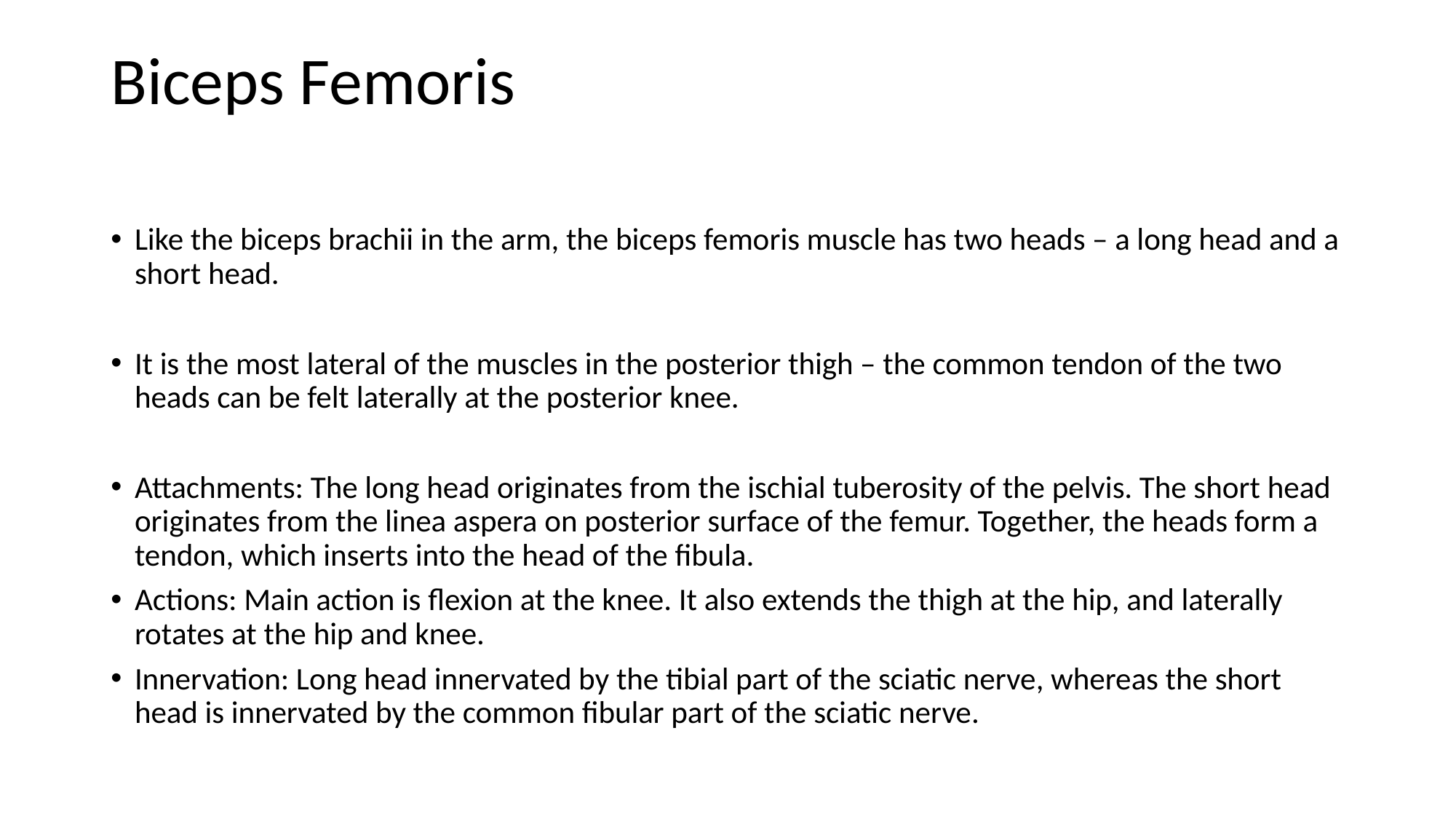

# Biceps Femoris
Like the biceps brachii in the arm, the biceps femoris muscle has two heads – a long head and a short head.

It is the most lateral of the muscles in the posterior thigh – the common tendon of the two heads can be felt laterally at the posterior knee.

Attachments: The long head originates from the ischial tuberosity of the pelvis. The short head originates from the linea aspera on posterior surface of the femur. Together, the heads form a tendon, which inserts into the head of the fibula.
Actions: Main action is flexion at the knee. It also extends the thigh at the hip, and laterally rotates at the hip and knee.
Innervation: Long head innervated by the tibial part of the sciatic nerve, whereas the short head is innervated by the common fibular part of the sciatic nerve.